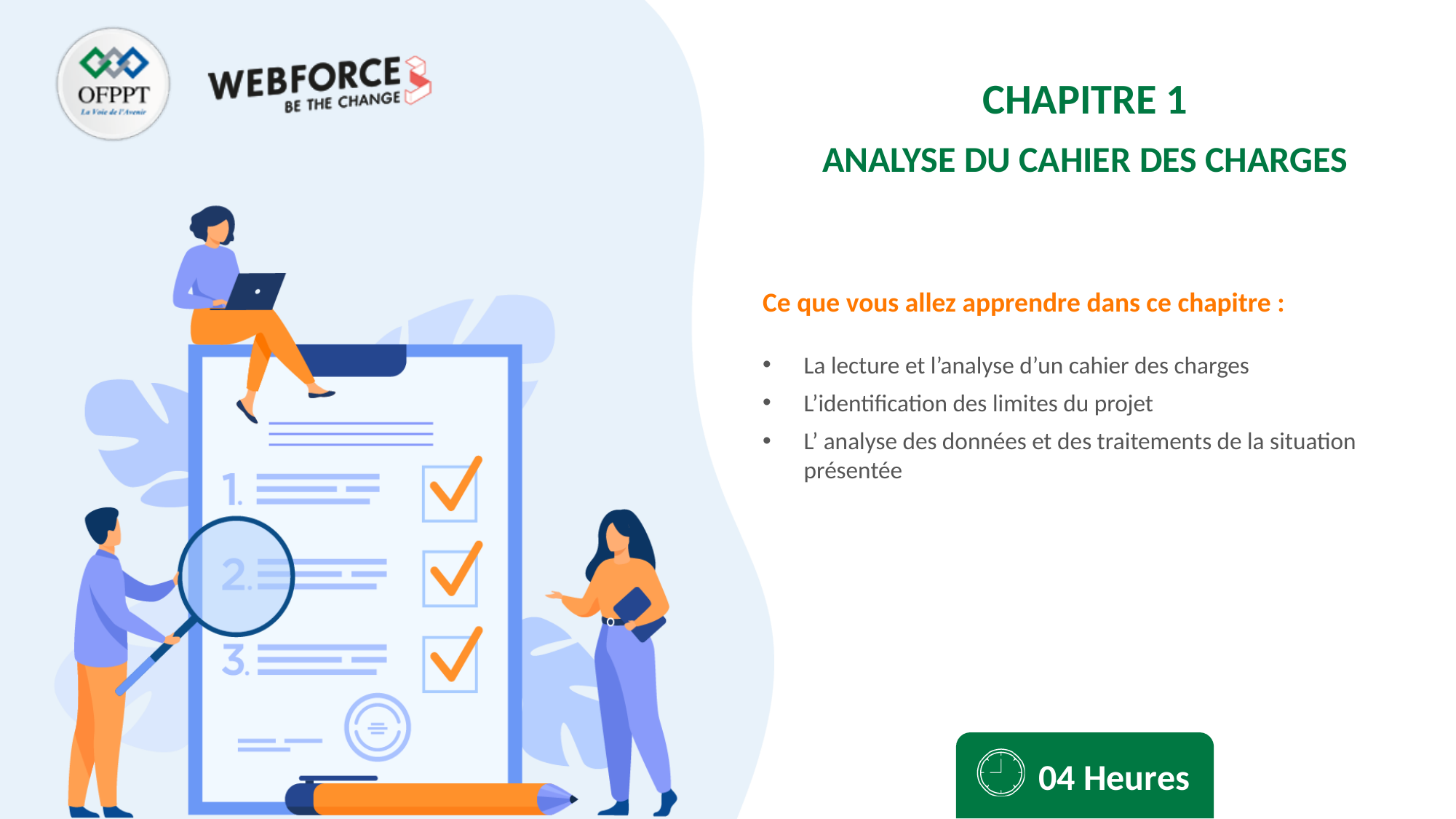

CHAPITRE 1
ANALYSE DU CAHIER DES CHARGES

La lecture et l’analyse d’un cahier des charges
L’identification des limites du projet
L’ analyse des données et des traitements de la situation présentée

04 Heures